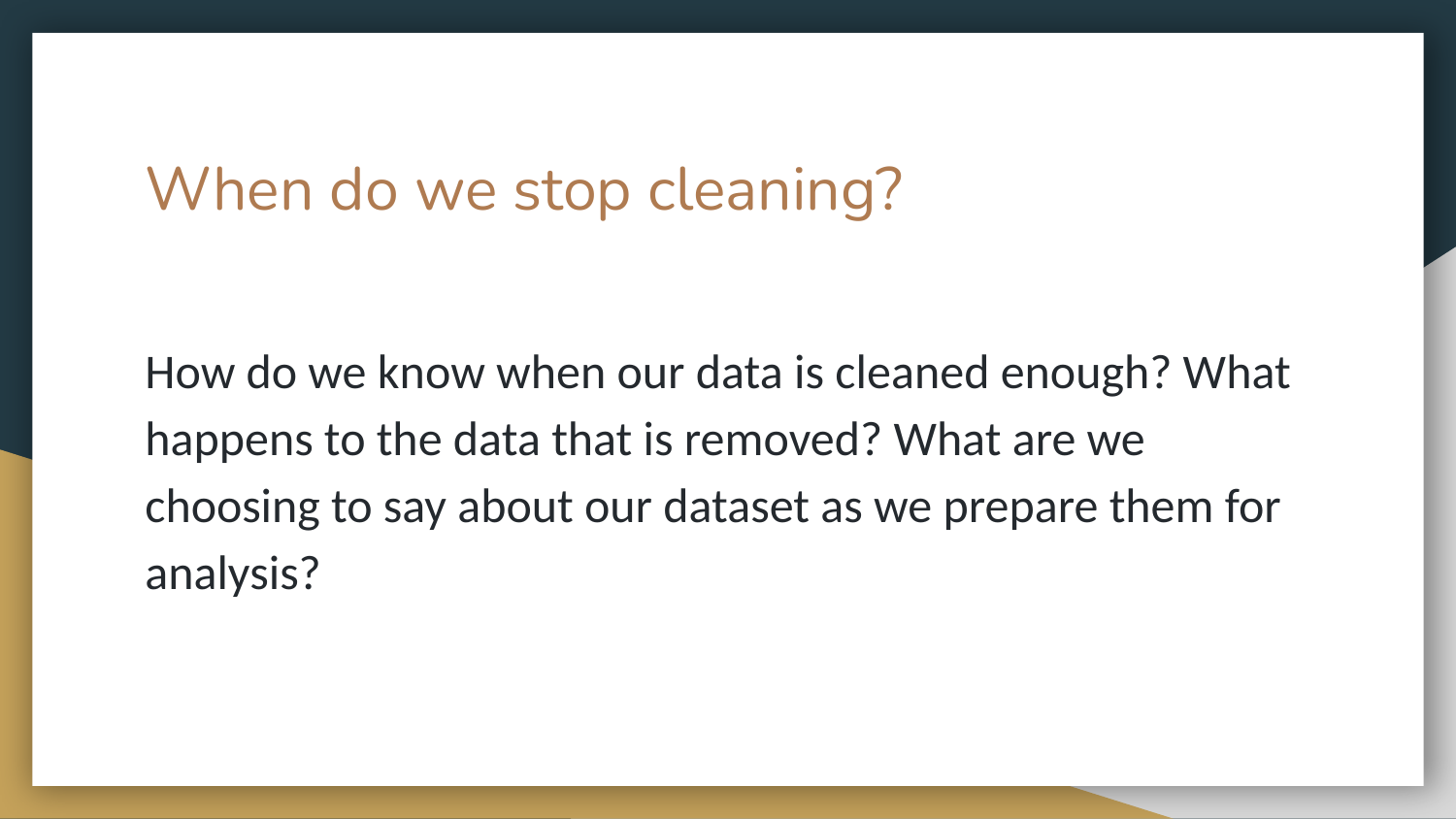

# When do we stop cleaning?
How do we know when our data is cleaned enough? What happens to the data that is removed? What are we choosing to say about our dataset as we prepare them for analysis?